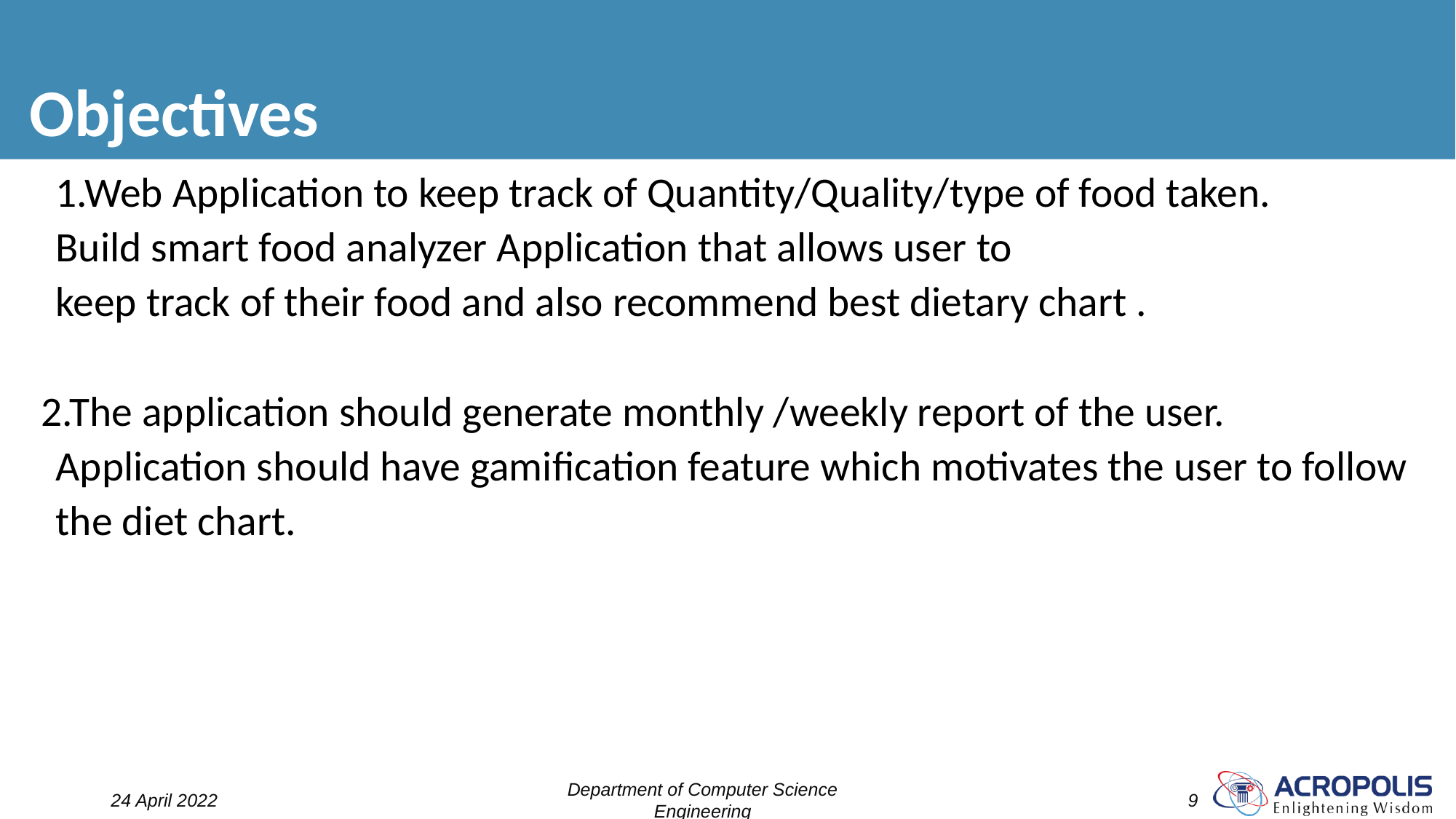

# Objectives
1.Web Application to keep track of Quantity/Quality/type of food taken.
Build smart food analyzer Application that allows user to
keep track of their food and also recommend best dietary chart .

 2.The application should generate monthly /weekly report of the user.
Application should have gamification feature which motivates the user to follow
the diet chart.

24 April 2022
Department of Computer Science Engineering
9